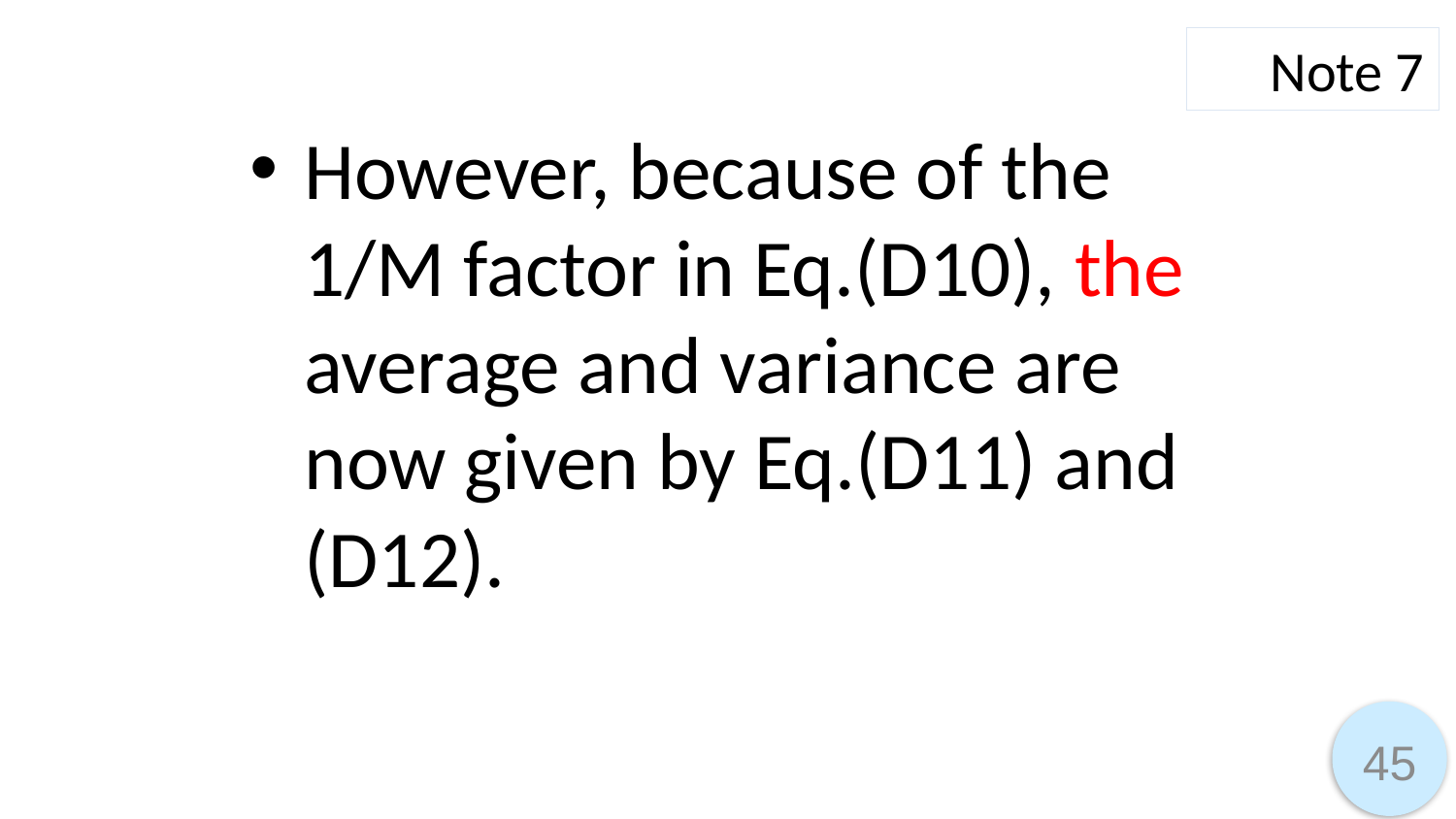

Note 7
However, because of the 1/M factor in Eq.(D10), the average and variance are now given by Eq.(D11) and (D12).
45